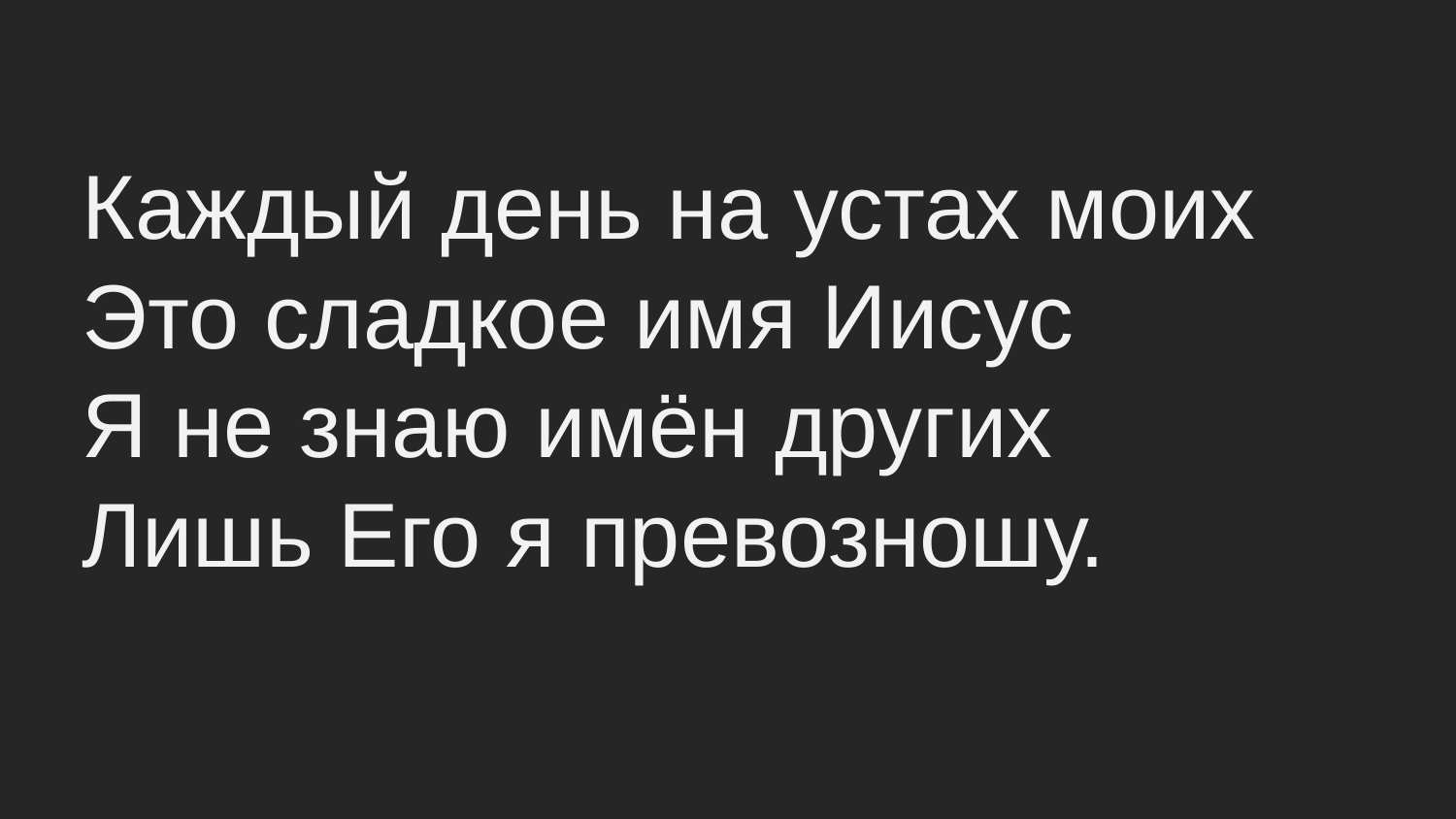

Каждый день на устах моих
Это сладкое имя Иисус
Я не знаю имён других
Лишь Его я превозношу.